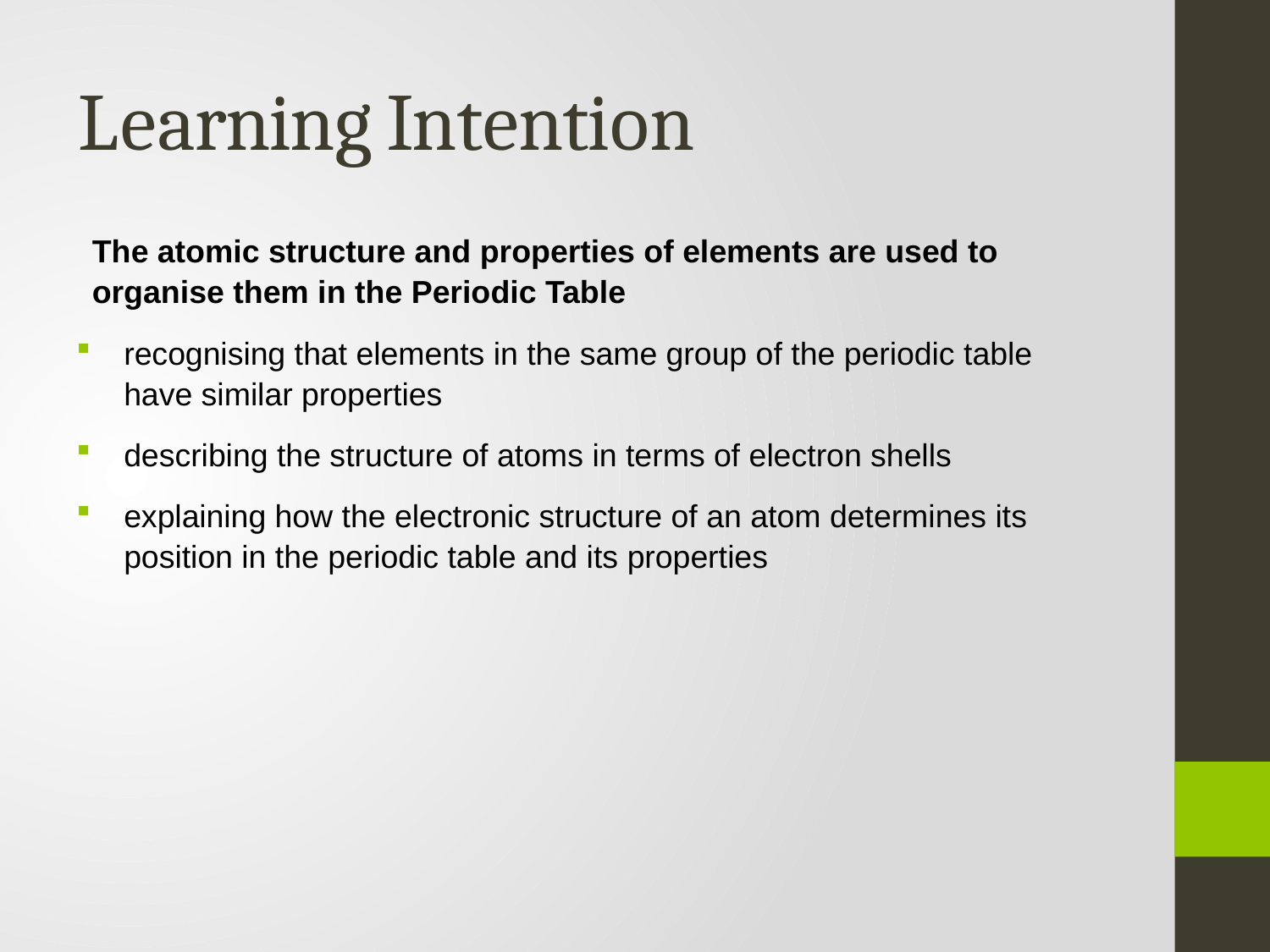

# Learning Intention
The atomic structure and properties of elements are used to organise them in the Periodic Table
recognising that elements in the same group of the periodic table have similar properties
describing the structure of atoms in terms of electron shells
explaining how the electronic structure of an atom determines its position in the periodic table and its properties